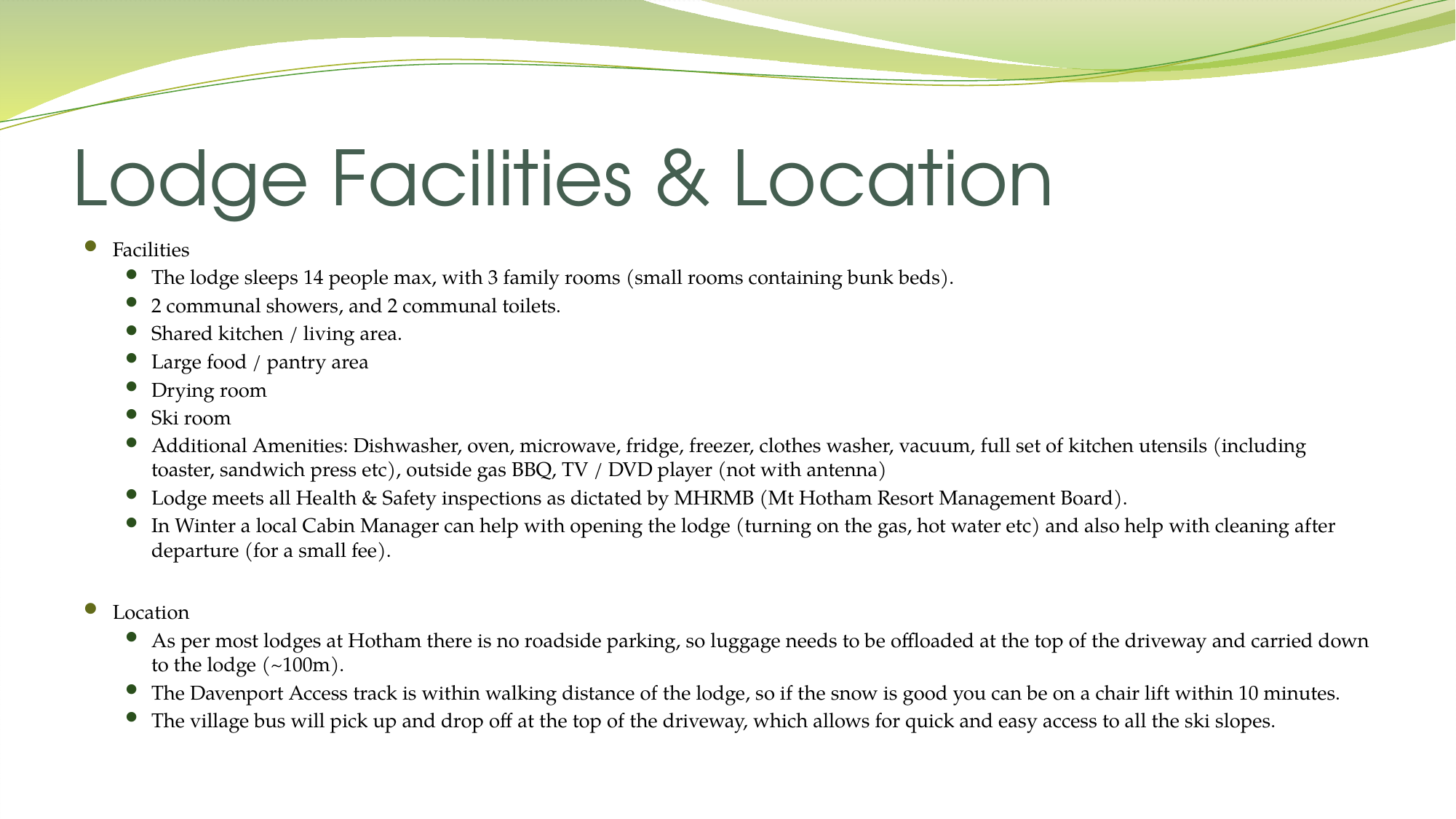

# Lodge Facilities & Location
Facilities
The lodge sleeps 14 people max, with 3 family rooms (small rooms containing bunk beds).
2 communal showers, and 2 communal toilets.
Shared kitchen / living area.
Large food / pantry area
Drying room
Ski room
Additional Amenities: Dishwasher, oven, microwave, fridge, freezer, clothes washer, vacuum, full set of kitchen utensils (including toaster, sandwich press etc), outside gas BBQ, TV / DVD player (not with antenna)
Lodge meets all Health & Safety inspections as dictated by MHRMB (Mt Hotham Resort Management Board).
In Winter a local Cabin Manager can help with opening the lodge (turning on the gas, hot water etc) and also help with cleaning after departure (for a small fee).

Location
As per most lodges at Hotham there is no roadside parking, so luggage needs to be offloaded at the top of the driveway and carried down to the lodge (~100m).
The Davenport Access track is within walking distance of the lodge, so if the snow is good you can be on a chair lift within 10 minutes.
The village bus will pick up and drop off at the top of the driveway, which allows for quick and easy access to all the ski slopes.